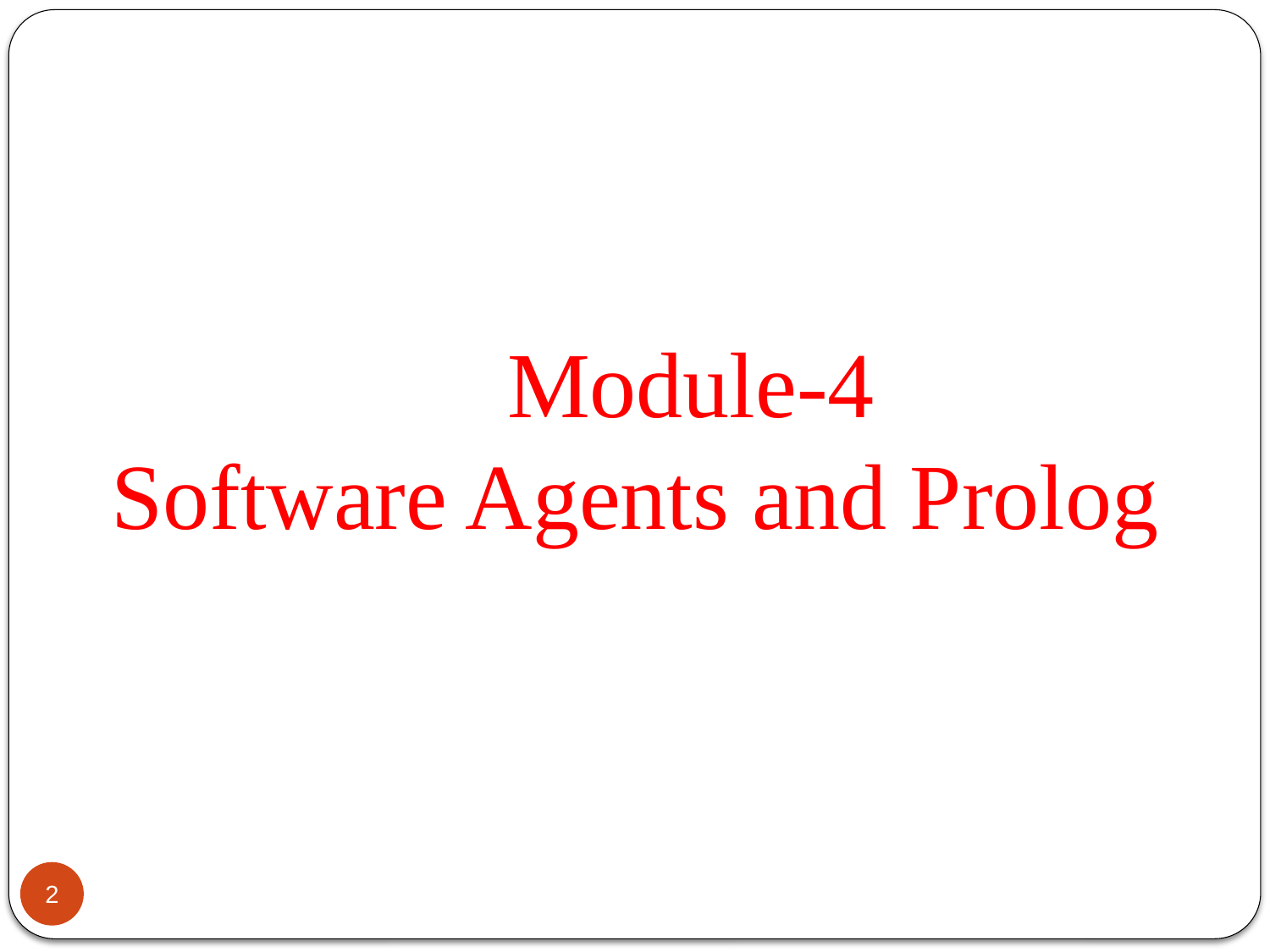

# Module-4 Software Agents and Prolog
2